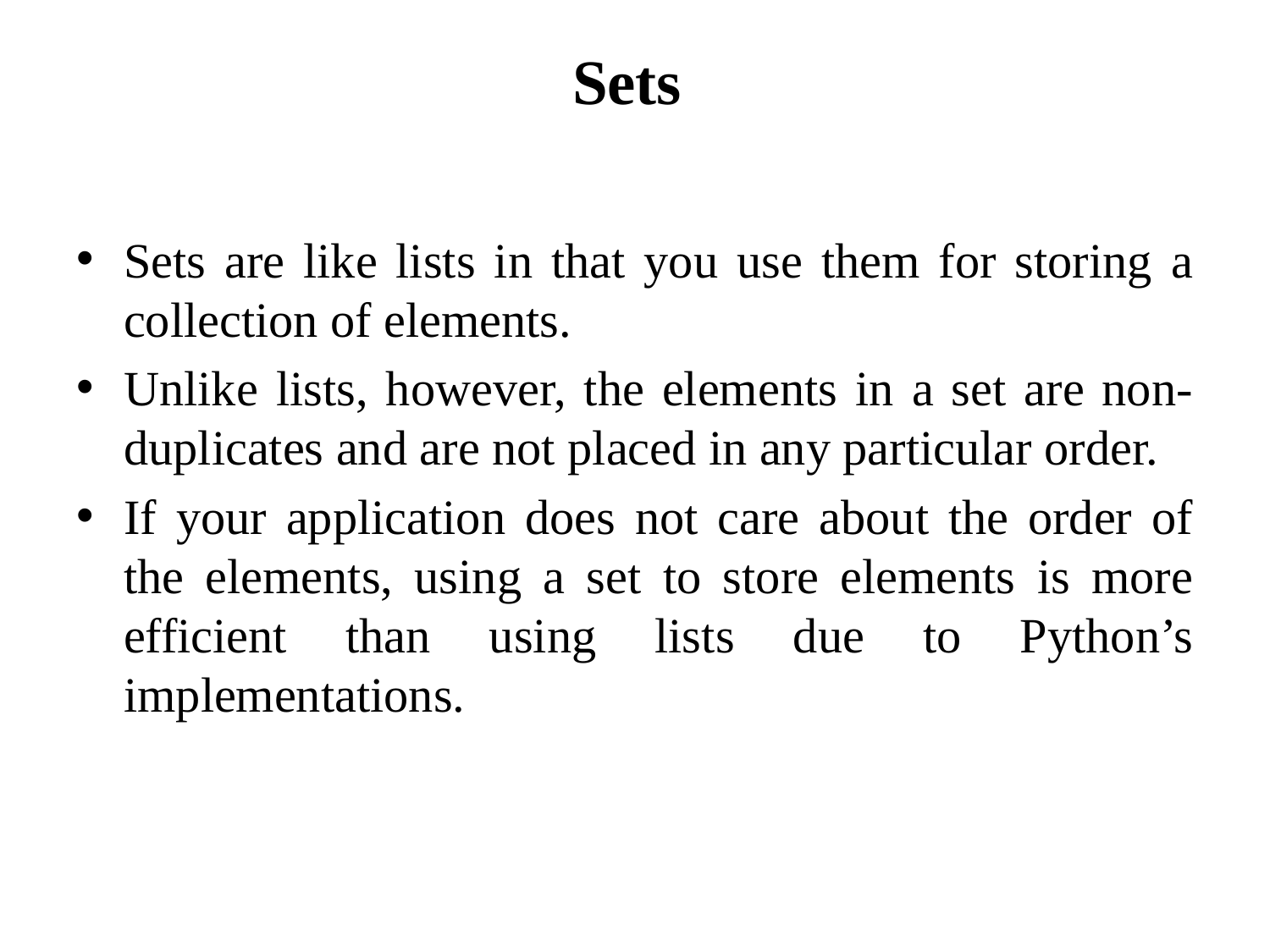

# Sets
Sets are like lists in that you use them for storing a collection of elements.
Unlike lists, however, the elements in a set are non-duplicates and are not placed in any particular order.
If your application does not care about the order of the elements, using a set to store elements is more efficient than using lists due to Python’s implementations.